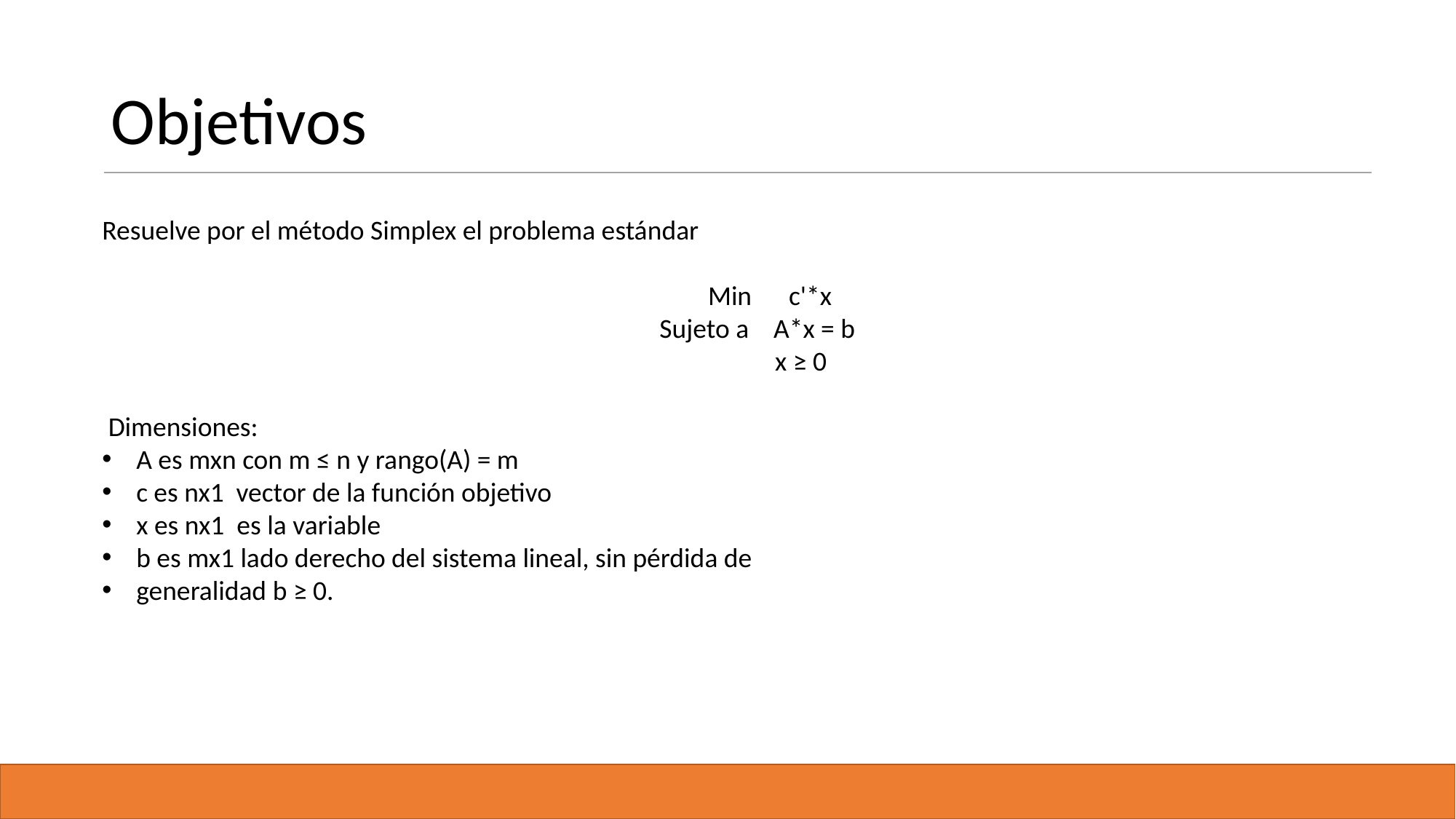

# Objetivos
Resuelve por el método Simplex el problema estándar

     Min      c'*x
 Sujeto a    A*x = b
               x ≥ 0

 Dimensiones:
A es mxn con m ≤ n y rango(A) = m
c es nx1  vector de la función objetivo
x es nx1  es la variable
b es mx1 lado derecho del sistema lineal, sin pérdida de
generalidad b ≥ 0.
3